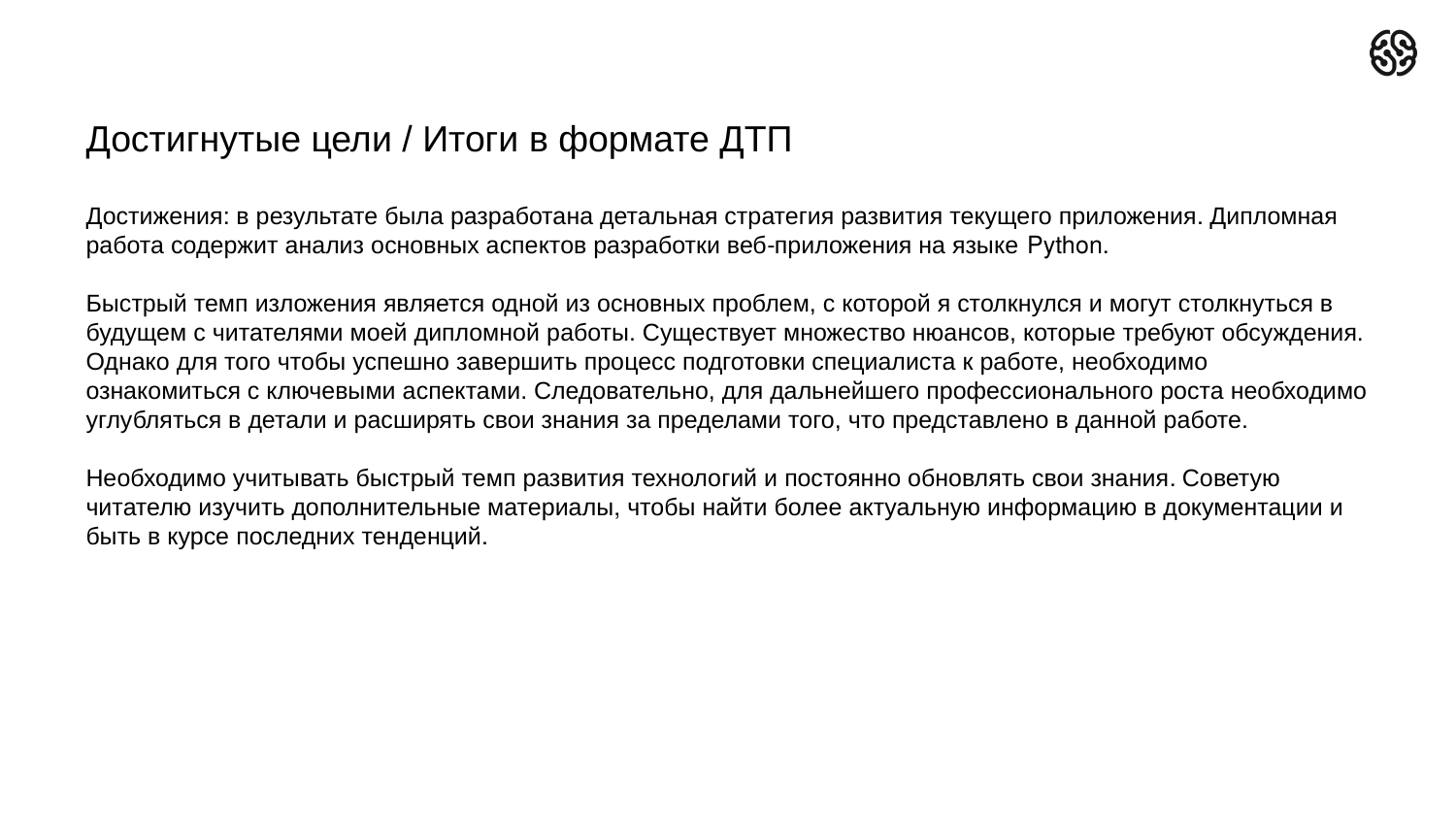

# Достигнутые цели / Итоги в формате ДТП
Достижения: в результате была разработана детальная стратегия развития текущего приложения. Дипломная работа содержит анализ основных аспектов разработки веб-приложения на языке Python.

Быстрый темп изложения является одной из основных проблем, с которой я столкнулся и могут столкнуться в будущем с читателями моей дипломной работы. Существует множество нюансов, которые требуют обсуждения. Однако для того чтобы успешно завершить процесс подготовки специалиста к работе, необходимо ознакомиться с ключевыми аспектами. Следовательно, для дальнейшего профессионального роста необходимо углубляться в детали и расширять свои знания за пределами того, что представлено в данной работе.

Необходимо учитывать быстрый темп развития технологий и постоянно обновлять свои знания. Советую читателю изучить дополнительные материалы, чтобы найти более актуальную информацию в документации и быть в курсе последних тенденций.